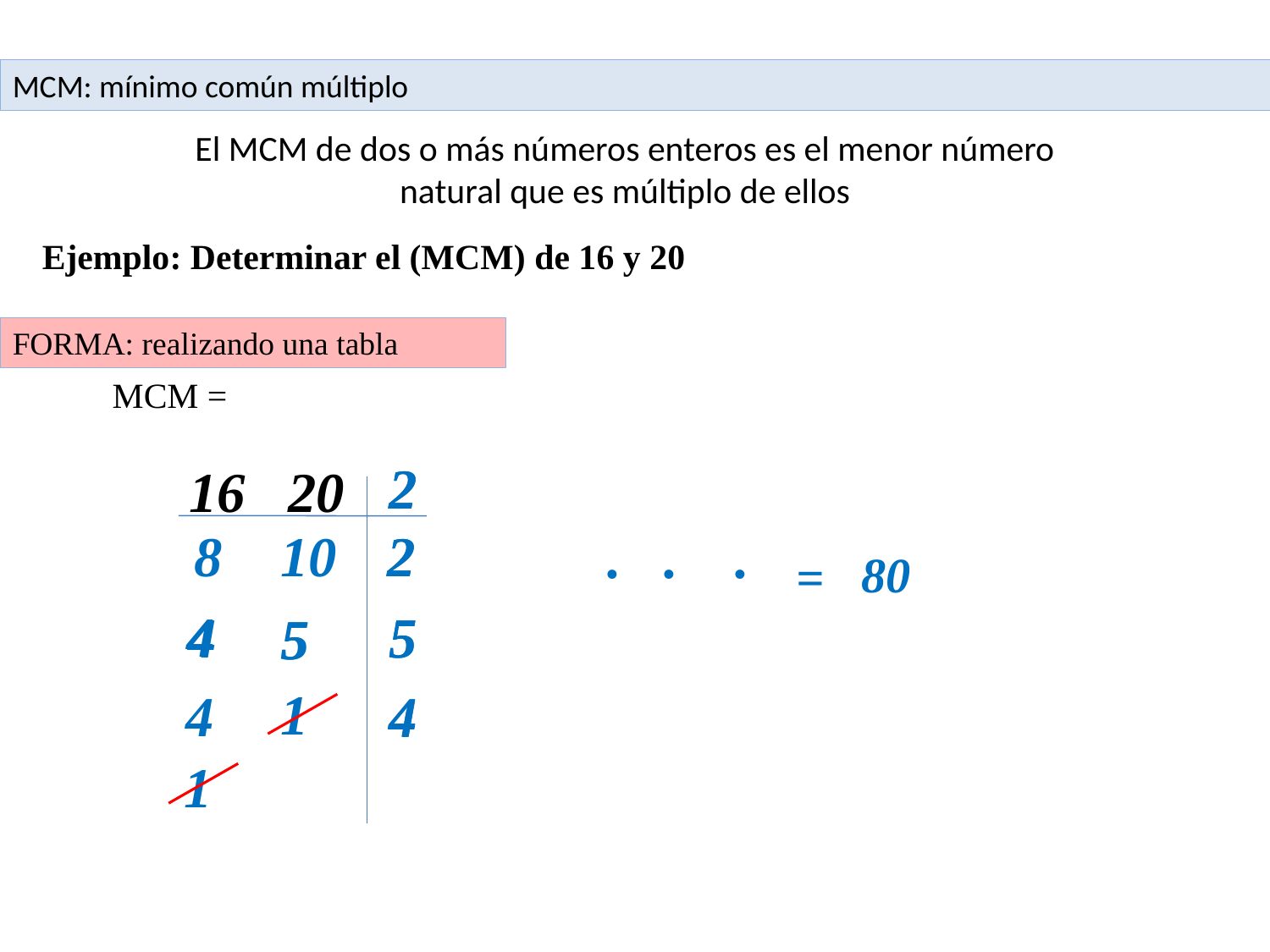

MCM: mínimo común múltiplo
El MCM de dos o más números enteros es el menor número natural que es múltiplo de ellos
Ejemplo: Determinar el (MCM) de 16 y 20
FORMA: realizando una tabla
MCM =
2
2
20
16
8
2
10
2
.   .    .
80
=
4
4
5
5
 5
5
1
4
4
4
1